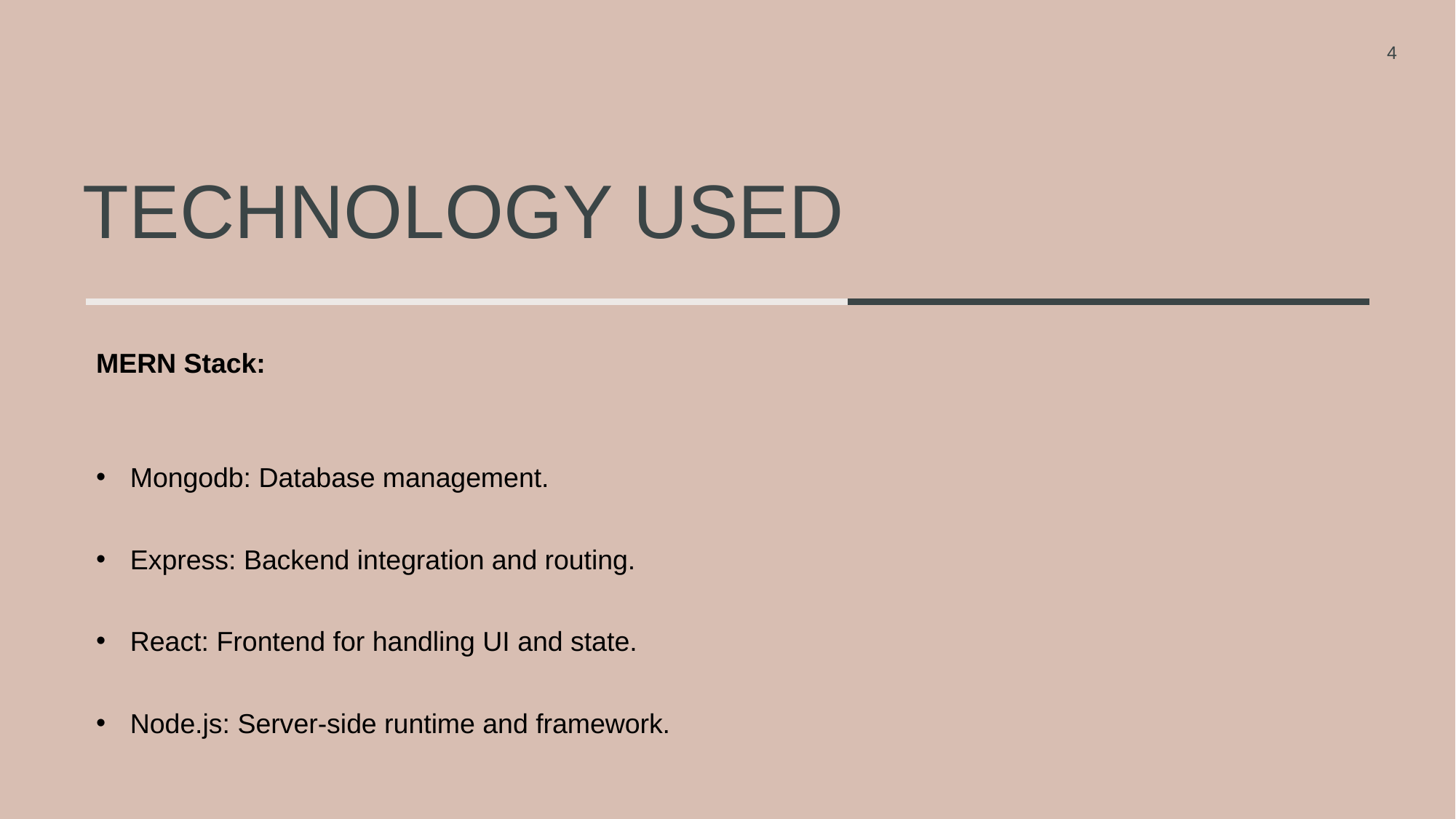

4
# Technology used
MERN Stack:

Mongodb: Database management.
Express: Backend integration and routing.
React: Frontend for handling UI and state.
Node.js: Server-side runtime and framework.